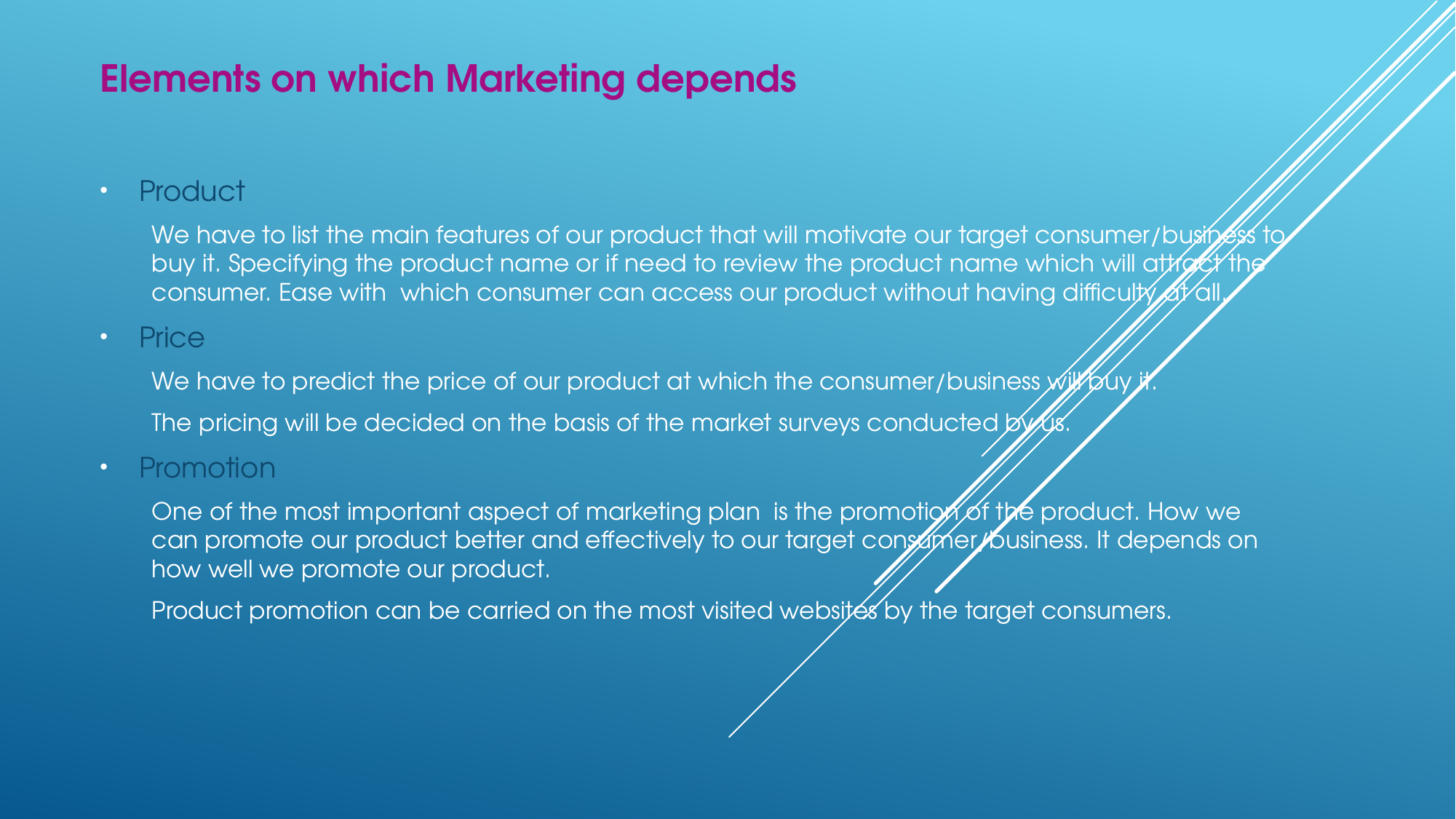

Elements on which Marketing depends

Product
We have to list the main features of our product that will motivate our target consumer/business to buy it. Specifying the product name or if need to review the product name which will attract the consumer. Ease with  which consumer can access our product without having difficulty at all.
Price
We have to predict the price of our product at which the consumer/business will buy it.
The pricing will be decided on the basis of the market surveys conducted by us.
Promotion
One of the most important aspect of marketing plan  is the promotion of the product. How we can promote our product better and effectively to our target consumer/business. It depends on how well we promote our product.
Product promotion can be carried on the most visited websites by the target consumers.